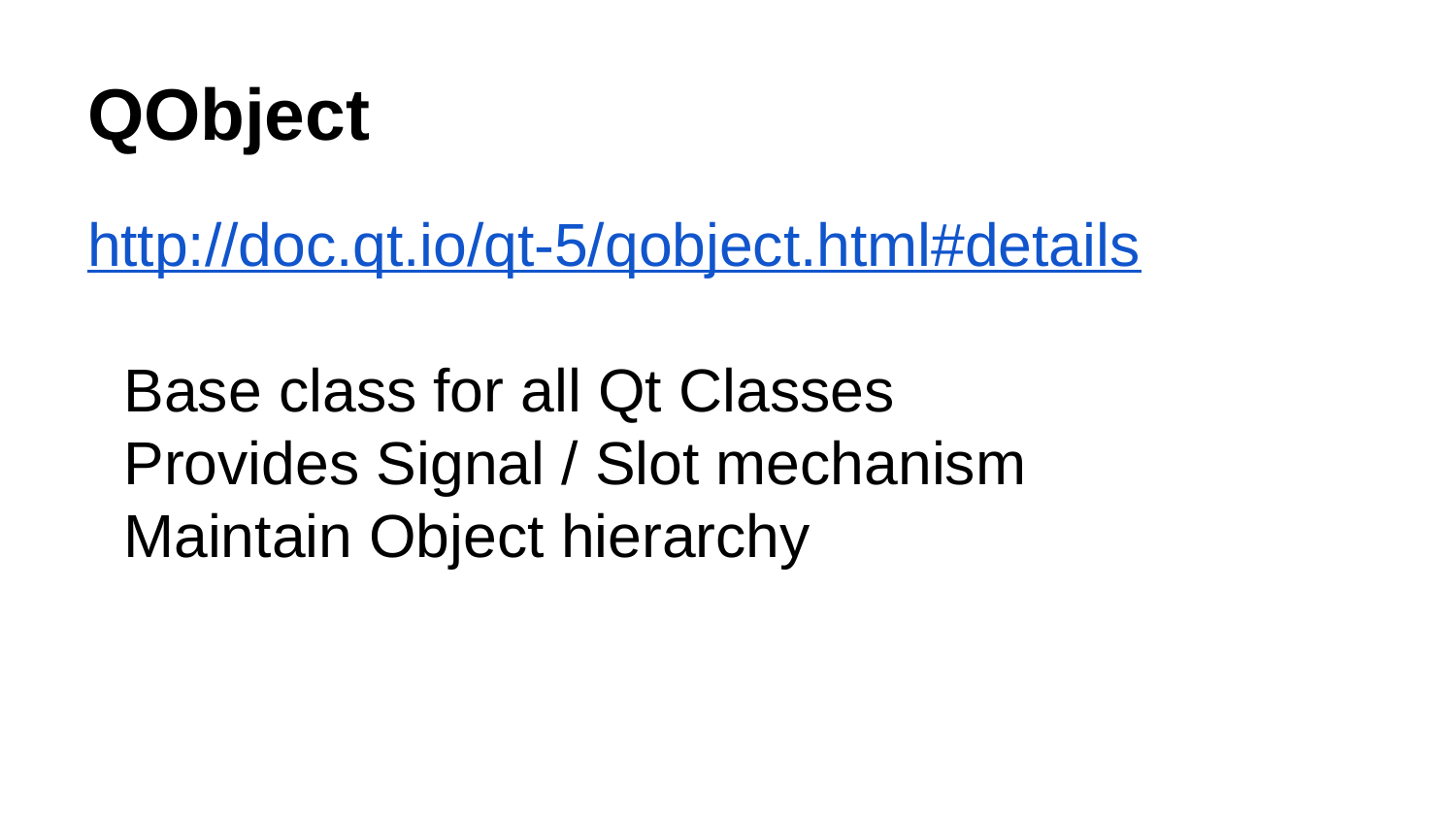

# QObject
http://doc.qt.io/qt-5/qobject.html#details

Base class for all Qt Classes
Provides Signal / Slot mechanism
Maintain Object hierarchy